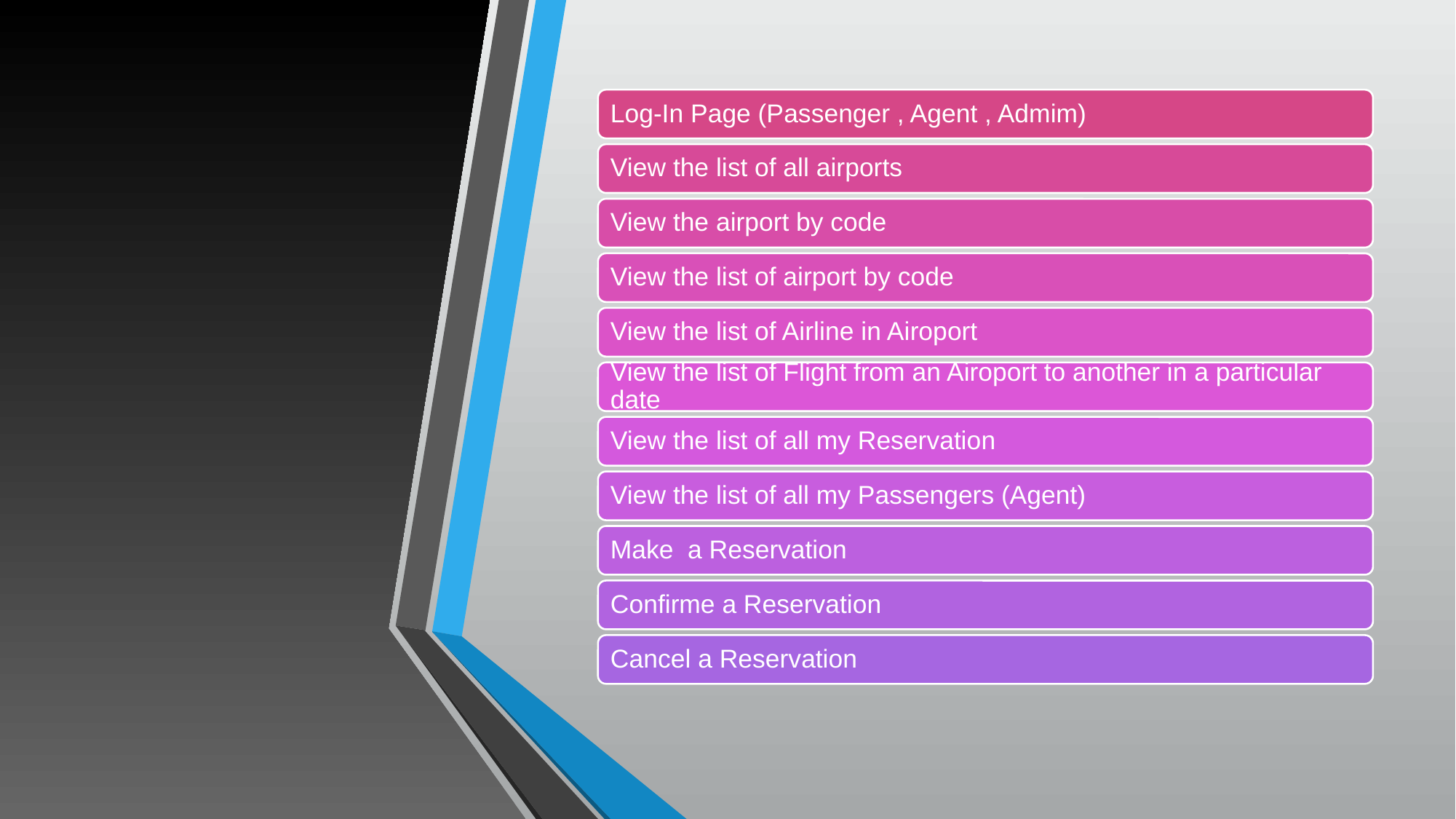

Log-In Page (Passenger , Agent , Admim)
View the list of all airports
View the airport by code
View the list of airport by code
View the list of Airline in Airoport
View the list of Flight from an Airoport to another in a particular date
View the list of all my Reservation
View the list of all my Passengers (Agent)
Make  a Reservation
Confirme a Reservation
Cancel a Reservation